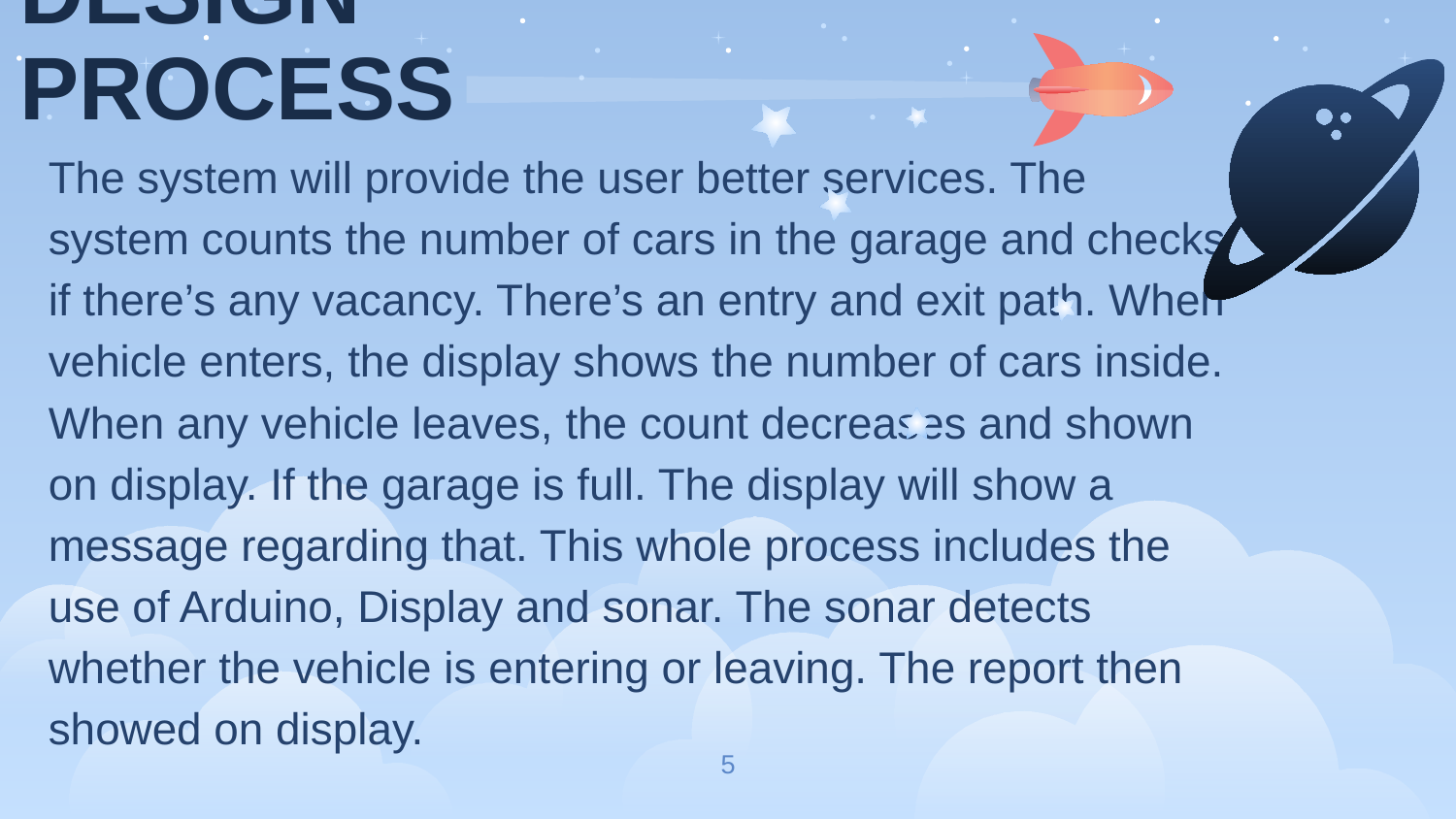

DESIGN PROCESS

The system will provide the user better services. The system counts the number of cars in the garage and checks if there’s any vacancy. There’s an entry and exit path. When vehicle enters, the display shows the number of cars inside. When any vehicle leaves, the count decreases and shown on display. If the garage is full. The display will show a message regarding that. This whole process includes the use of Arduino, Display and sonar. The sonar detects whether the vehicle is entering or leaving. The report then showed on display.

5